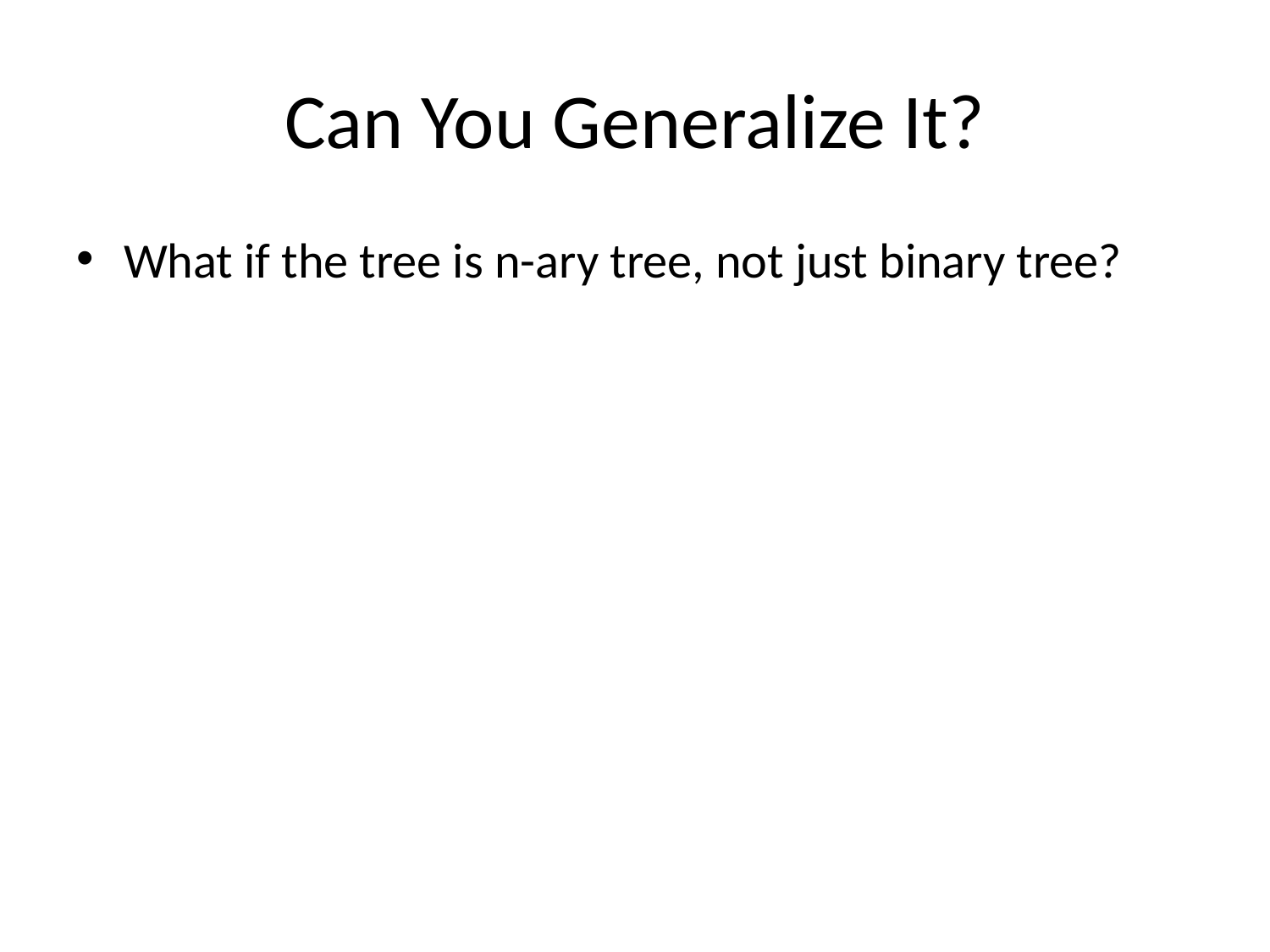

# Can You Generalize It?
What if the tree is n-ary tree, not just binary tree?